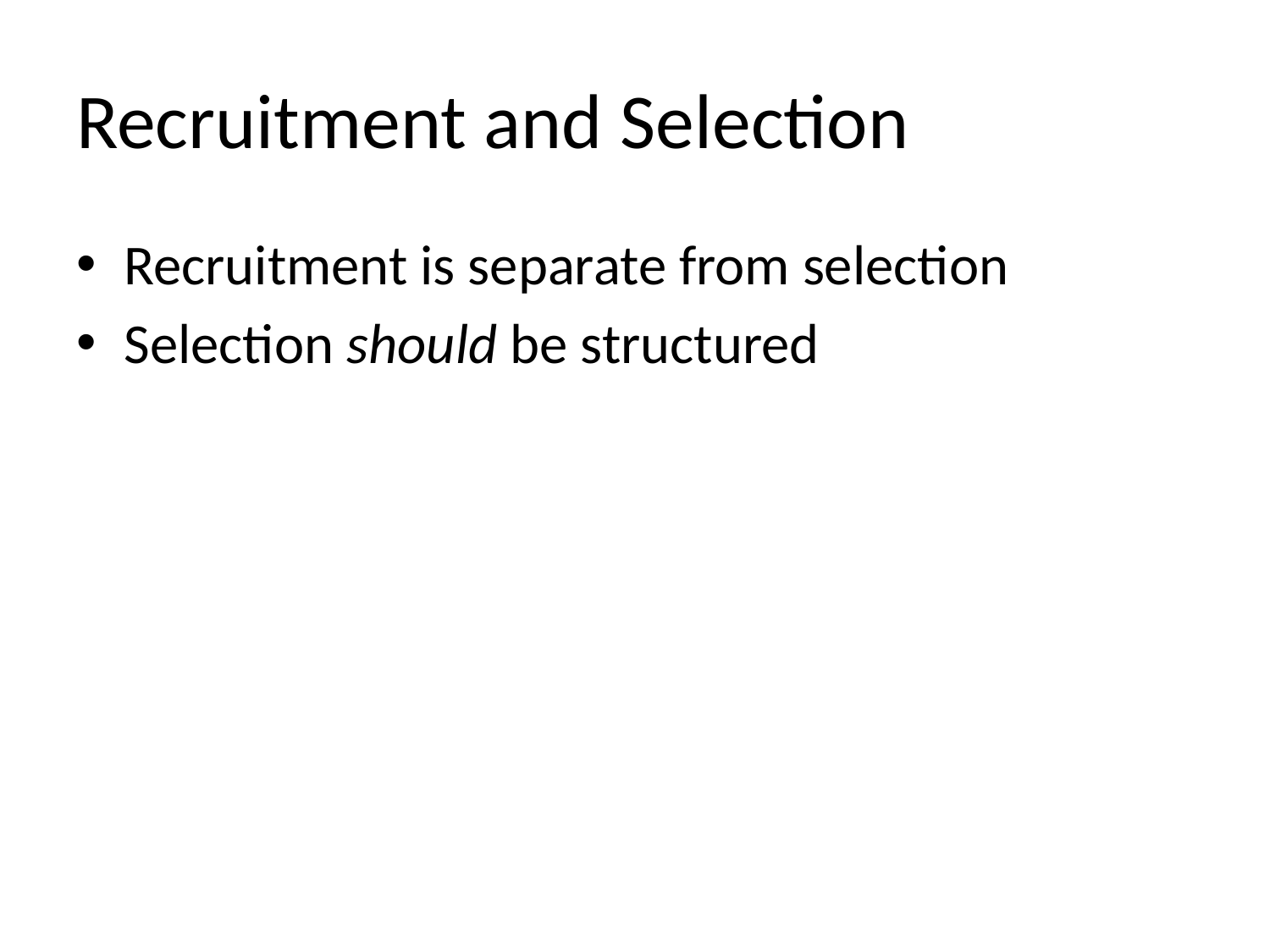

# Recruitment and Selection
Recruitment is separate from selection
Selection should be structured